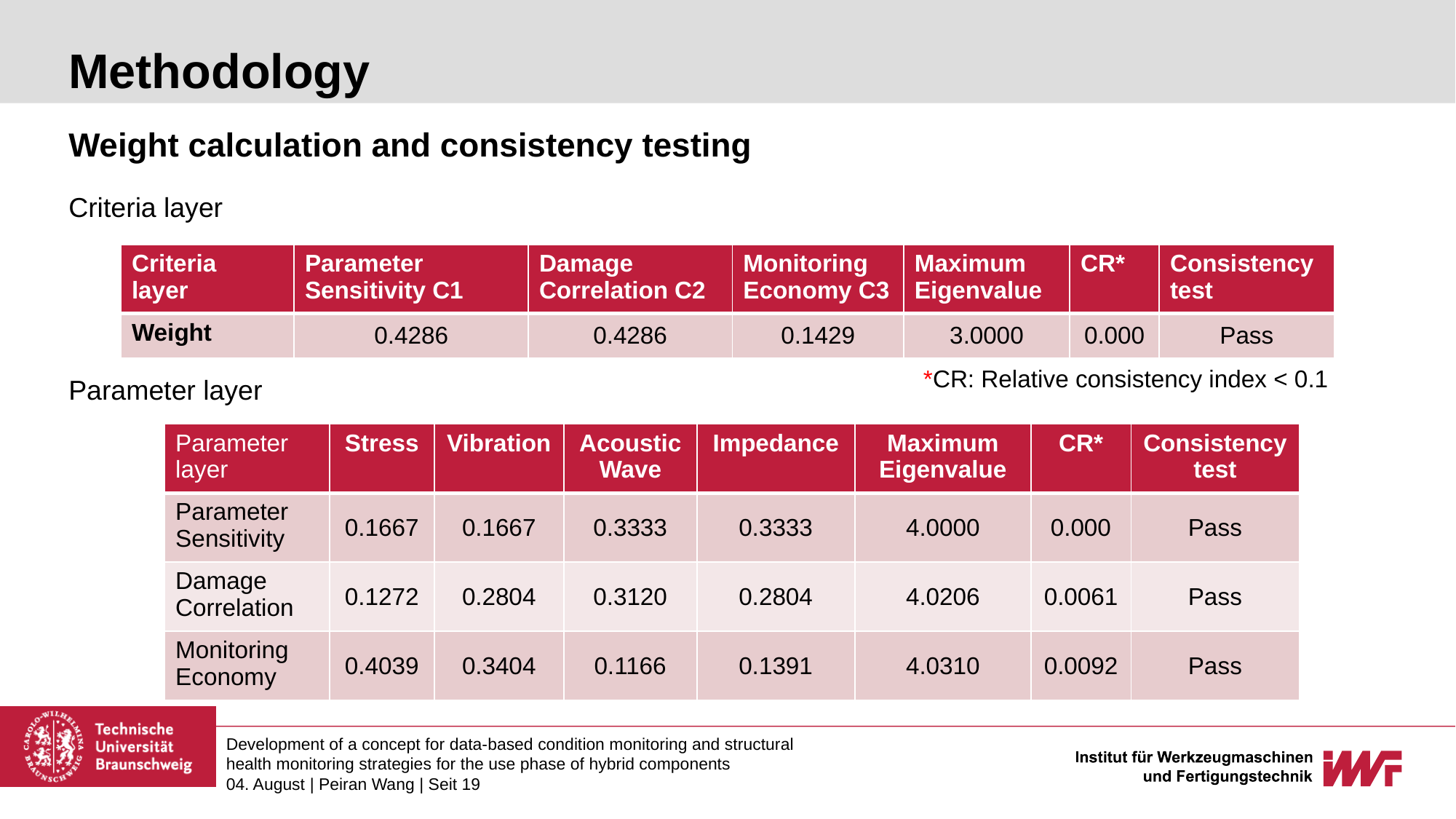

# Methodology
Weight calculation and consistency testing
Criteria layer
| Criteria layer | Parameter Sensitivity C1 | Damage Correlation C2 | Monitoring Economy C3 | Maximum Eigenvalue | CR\* | Consistency test |
| --- | --- | --- | --- | --- | --- | --- |
| Weight | 0.4286 | 0.4286 | 0.1429 | 3.0000 | 0.000 | Pass |
*CR: Relative consistency index < 0.1
Parameter layer
| Parameter layer | Stress | Vibration | Acoustic Wave | Impedance | Maximum Eigenvalue | CR\* | Consistency test |
| --- | --- | --- | --- | --- | --- | --- | --- |
| Parameter Sensitivity | 0.1667 | 0.1667 | 0.3333 | 0.3333 | 4.0000 | 0.000 | Pass |
| Damage Correlation | 0.1272 | 0.2804 | 0.3120 | 0.2804 | 4.0206 | 0.0061 | Pass |
| Monitoring Economy | 0.4039 | 0.3404 | 0.1166 | 0.1391 | 4.0310 | 0.0092 | Pass |
Development of a concept for data-based condition monitoring and structural health monitoring strategies for the use phase of hybrid components
04. August | Peiran Wang | Seit 19